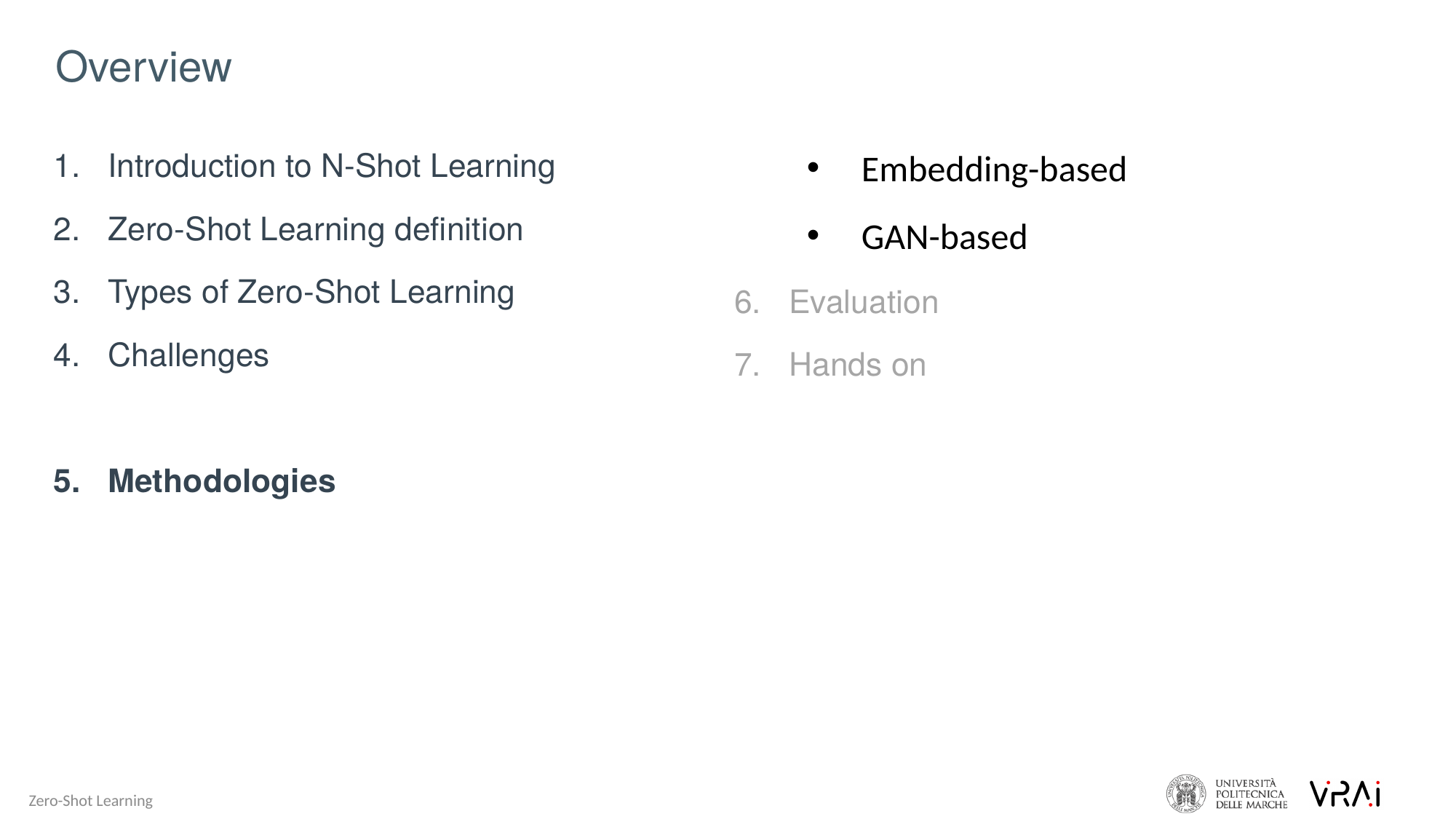

Overview
Introduction to N-Shot Learning
Zero-Shot Learning definition
Types of Zero-Shot Learning
Challenges

Methodologies
Embedding-based
GAN-based
Evaluation
Hands on